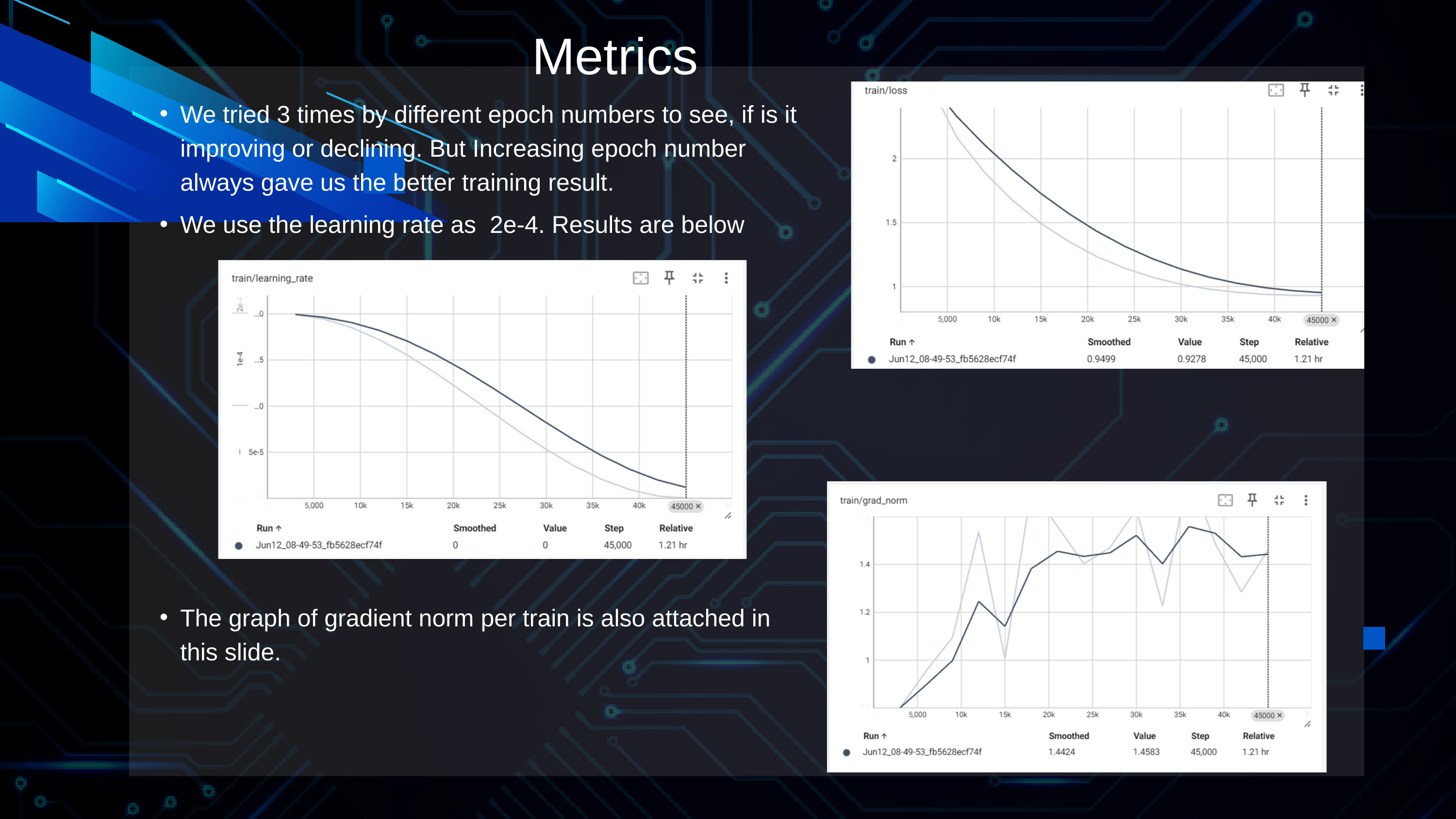

Metrics

We tried 3 times by different epoch numbers to see, if is it improving or declining. But Increasing epoch number always gave us the better training result.

We use the learning rate as  2e-4. Results are below

The graph of gradient norm per train is also attached in this slide.